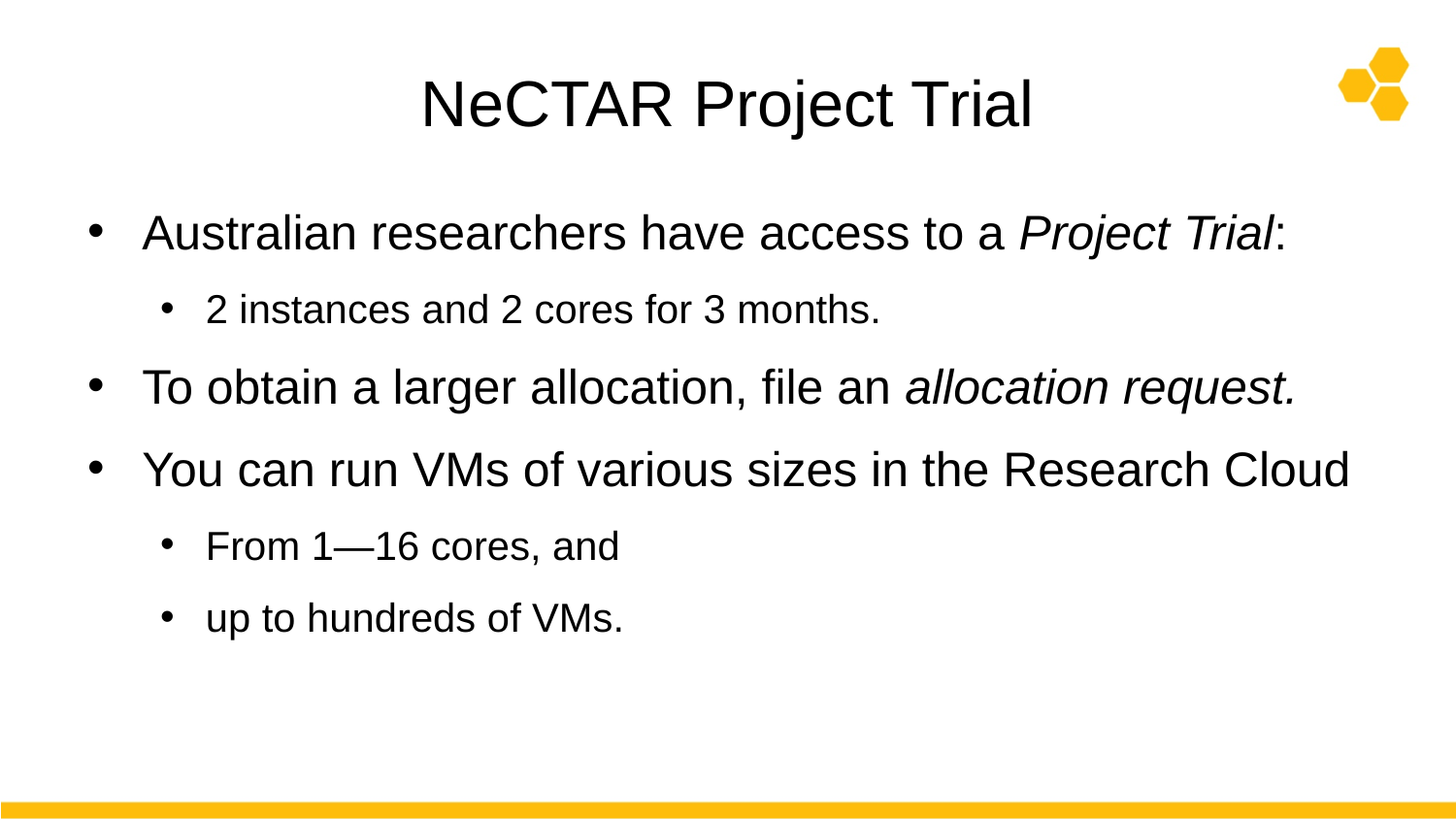

# NeCTAR Project Trial
Australian researchers have access to a Project Trial:
2 instances and 2 cores for 3 months.
To obtain a larger allocation, file an allocation request.
You can run VMs of various sizes in the Research Cloud
From 1—16 cores, and
up to hundreds of VMs.